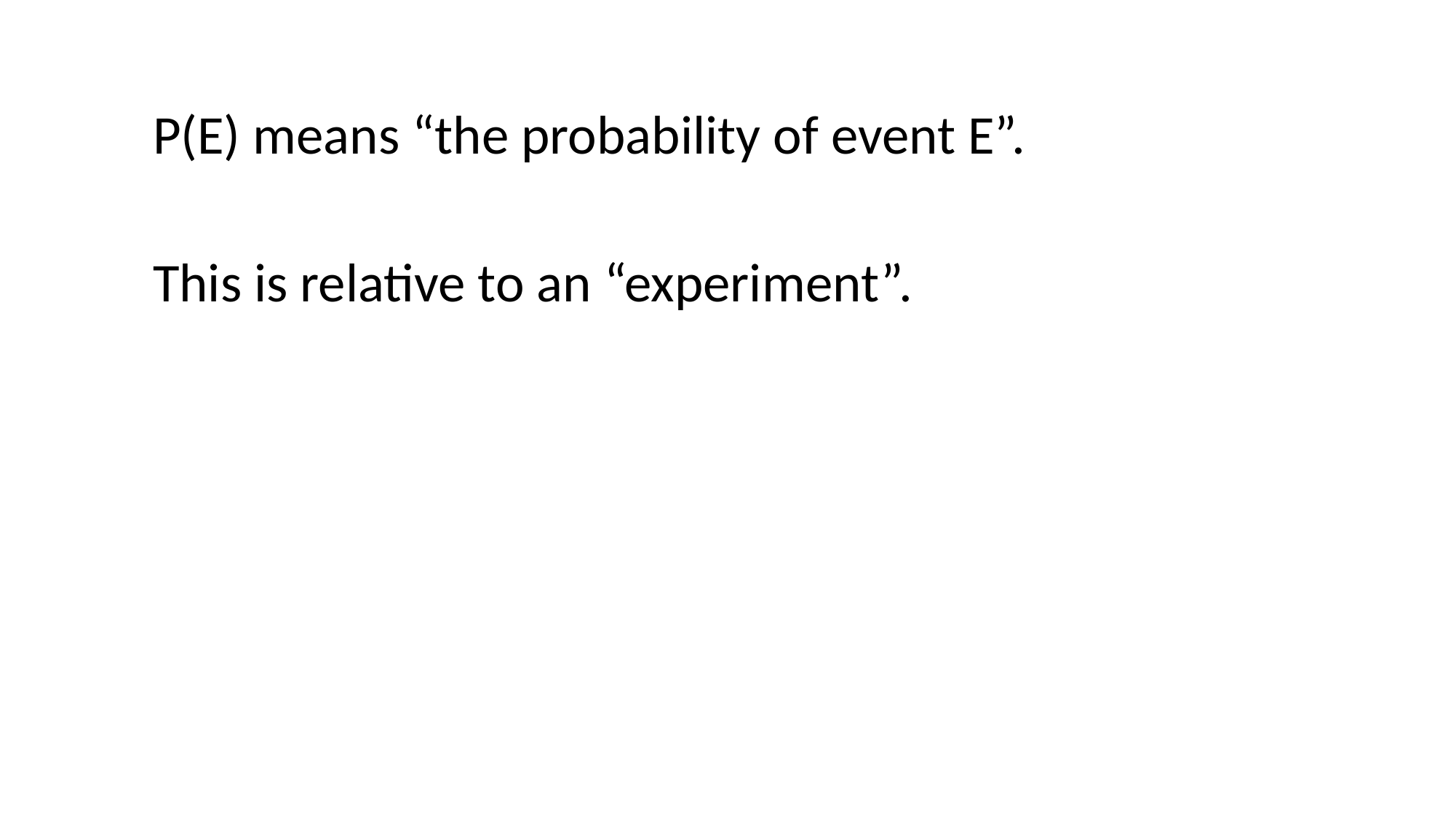

P(E) means “the probability of event E”.

This is relative to an “experiment”.